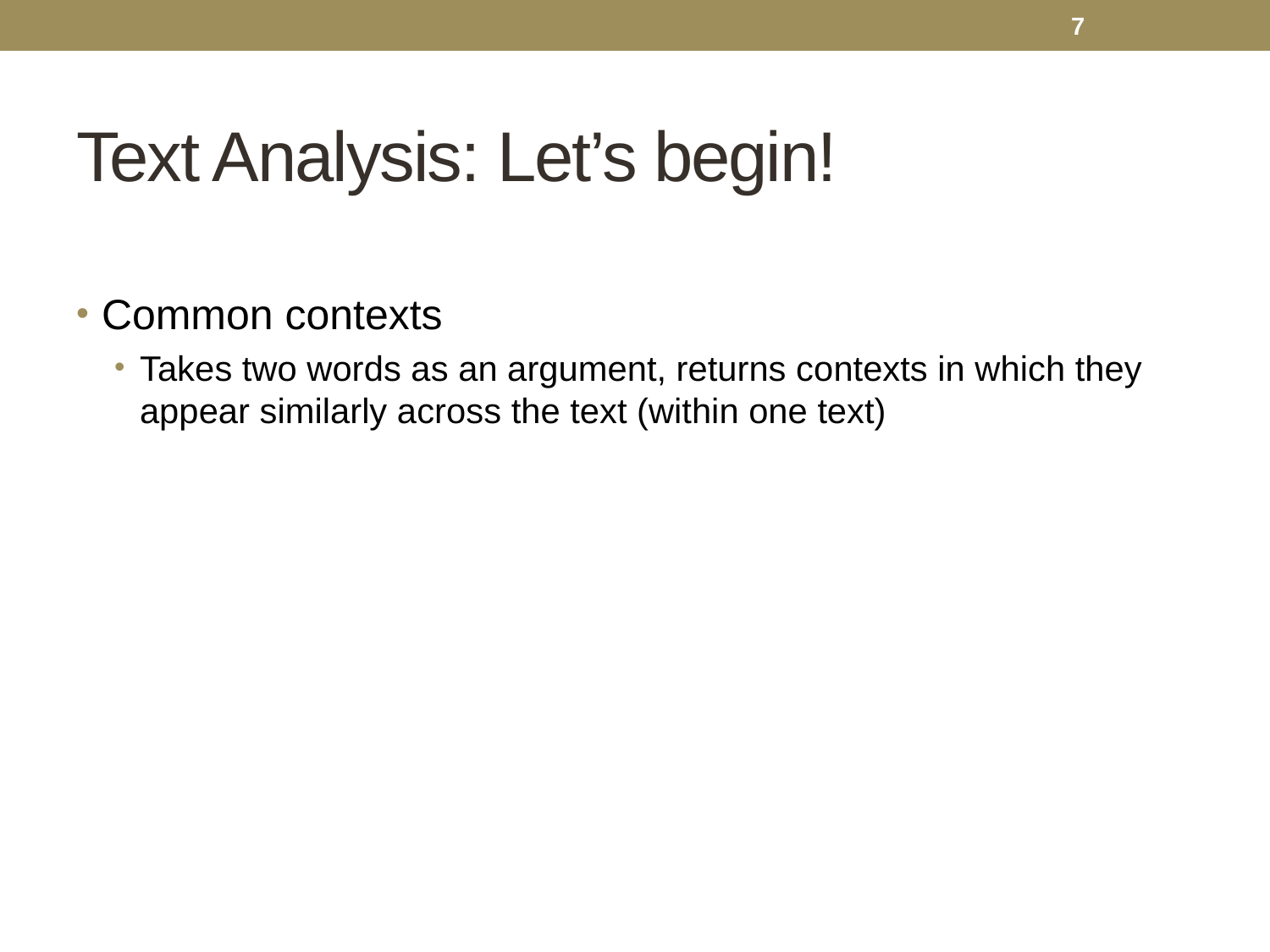

7
# Text Analysis: Let’s begin!

Common contexts
Takes two words as an argument, returns contexts in which they appear similarly across the text (within one text)